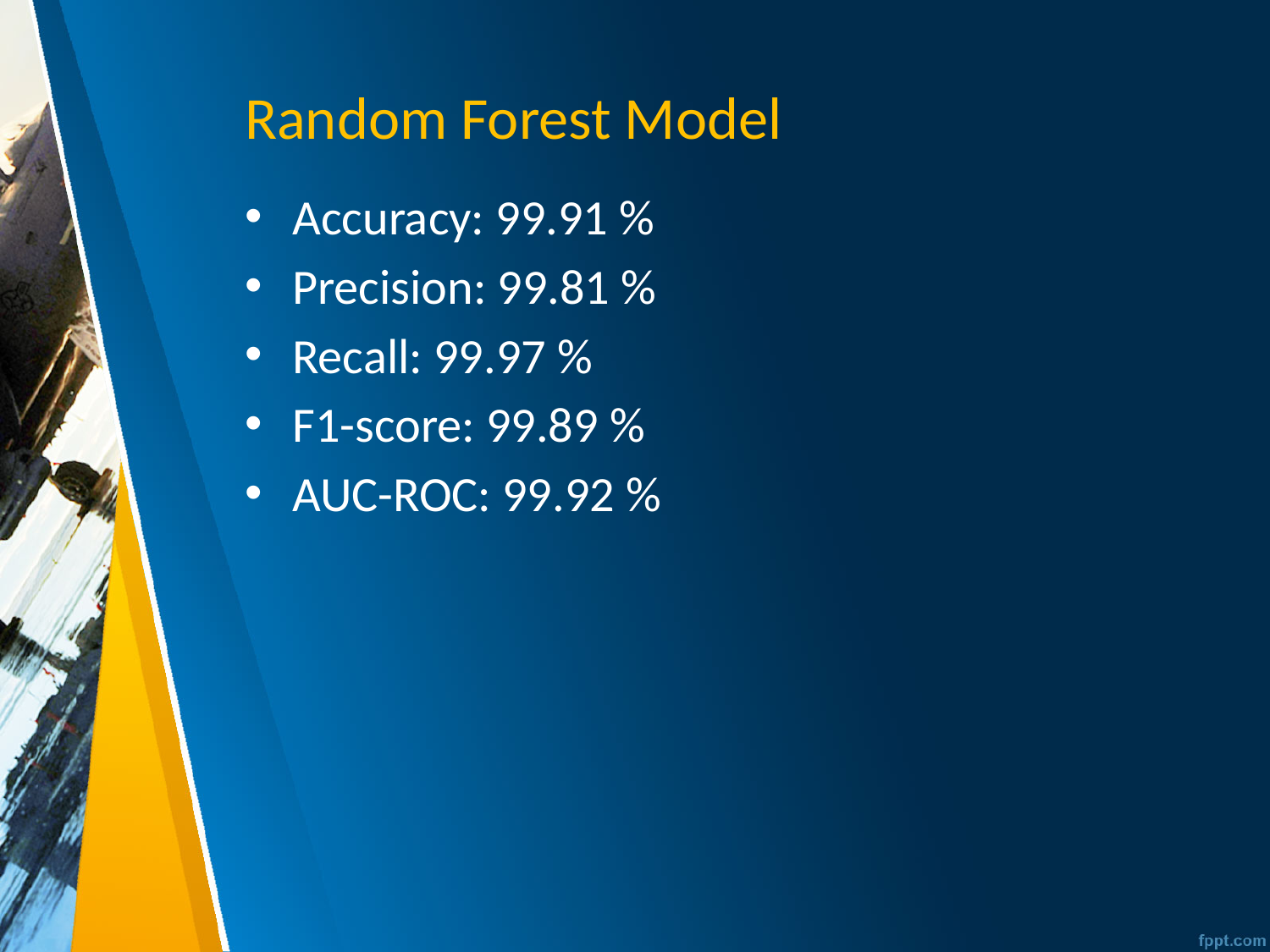

# Random Forest Model
Accuracy: 99.91 %
Precision: 99.81 %
Recall: 99.97 %
F1-score: 99.89 %
AUC-ROC: 99.92 %